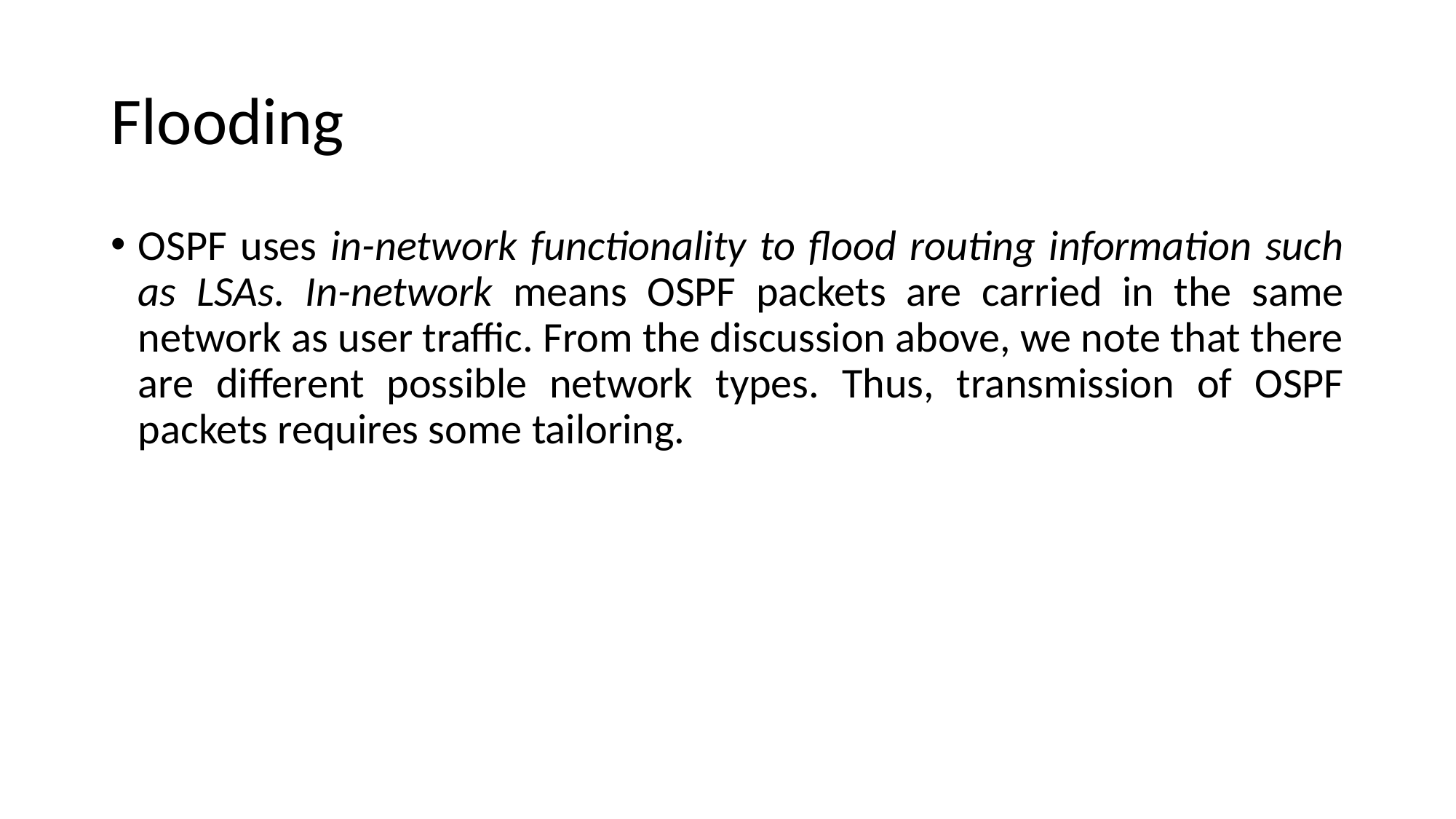

# Flooding
OSPF uses in-network functionality to flood routing information such as LSAs. In-network means OSPF packets are carried in the same network as user traffic. From the discussion above, we note that there are different possible network types. Thus, transmission of OSPF packets requires some tailoring.